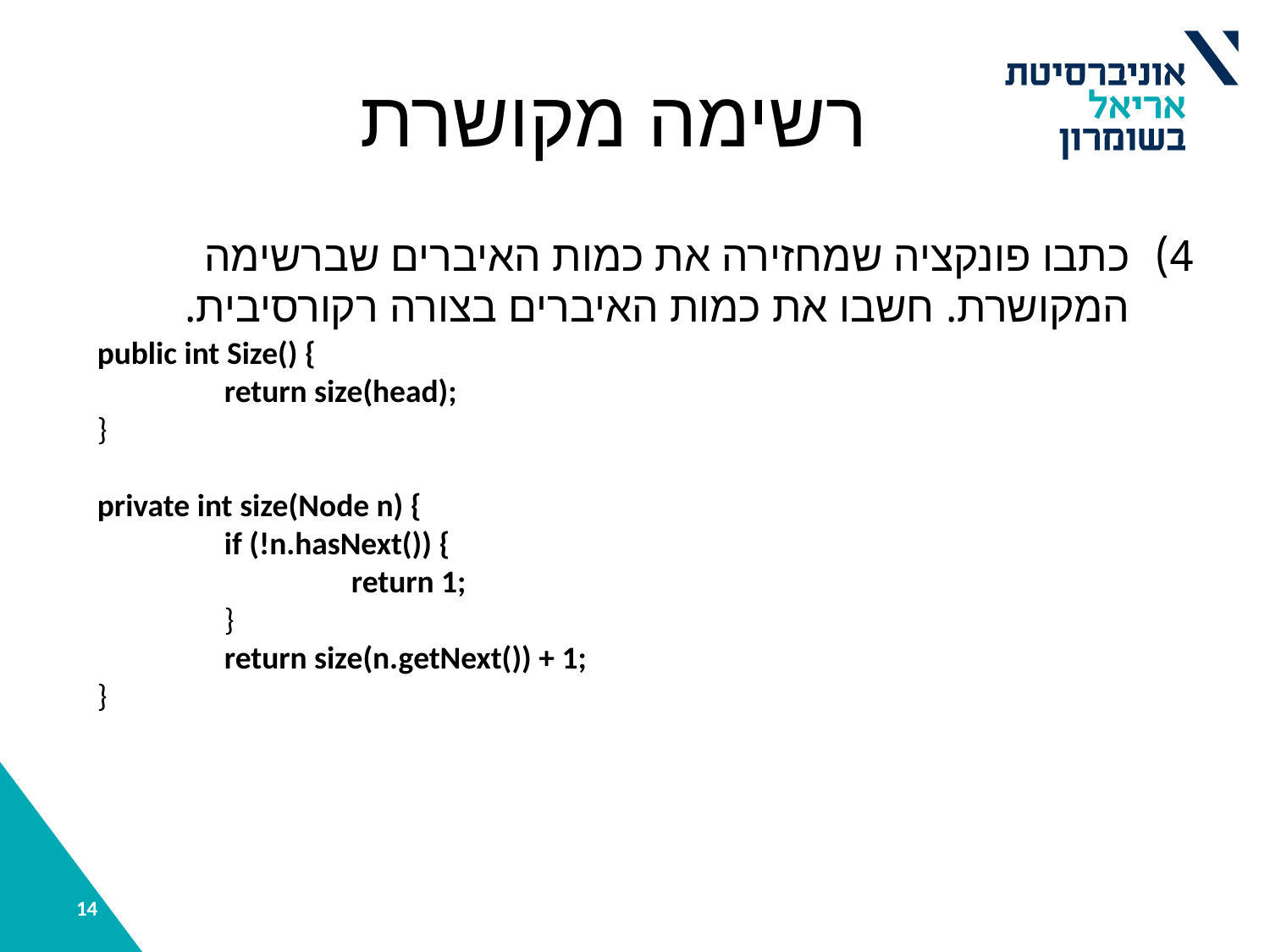

רשימה מקושרת
כתבו פונקציה שמחזירה את כמות האיברים שברשימה המקושרת. חשבו את כמות האיברים בצורה רקורסיבית.
public int Size() {
	return size(head);
}

private int size(Node n) {
	if (!n.hasNext()) {
		return 1;
	}
	return size(n.getNext()) + 1;
}
14